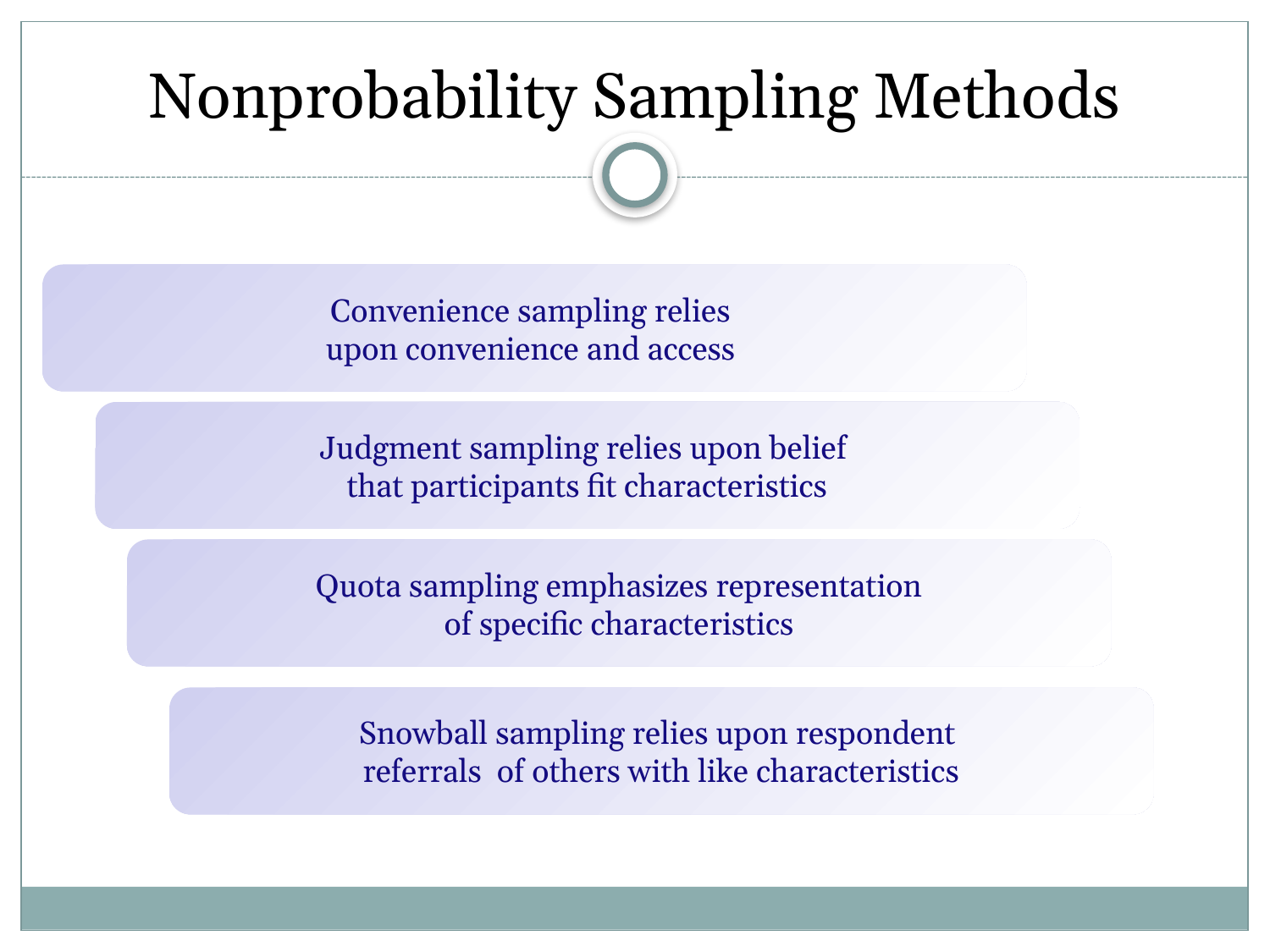

# Nonprobability Sampling Methods
Convenience sampling relies
upon convenience and access
Judgment sampling relies upon belief
that participants fit characteristics
Quota sampling emphasizes representation
of specific characteristics
Snowball sampling relies upon respondent
referrals  of others with like characteristics